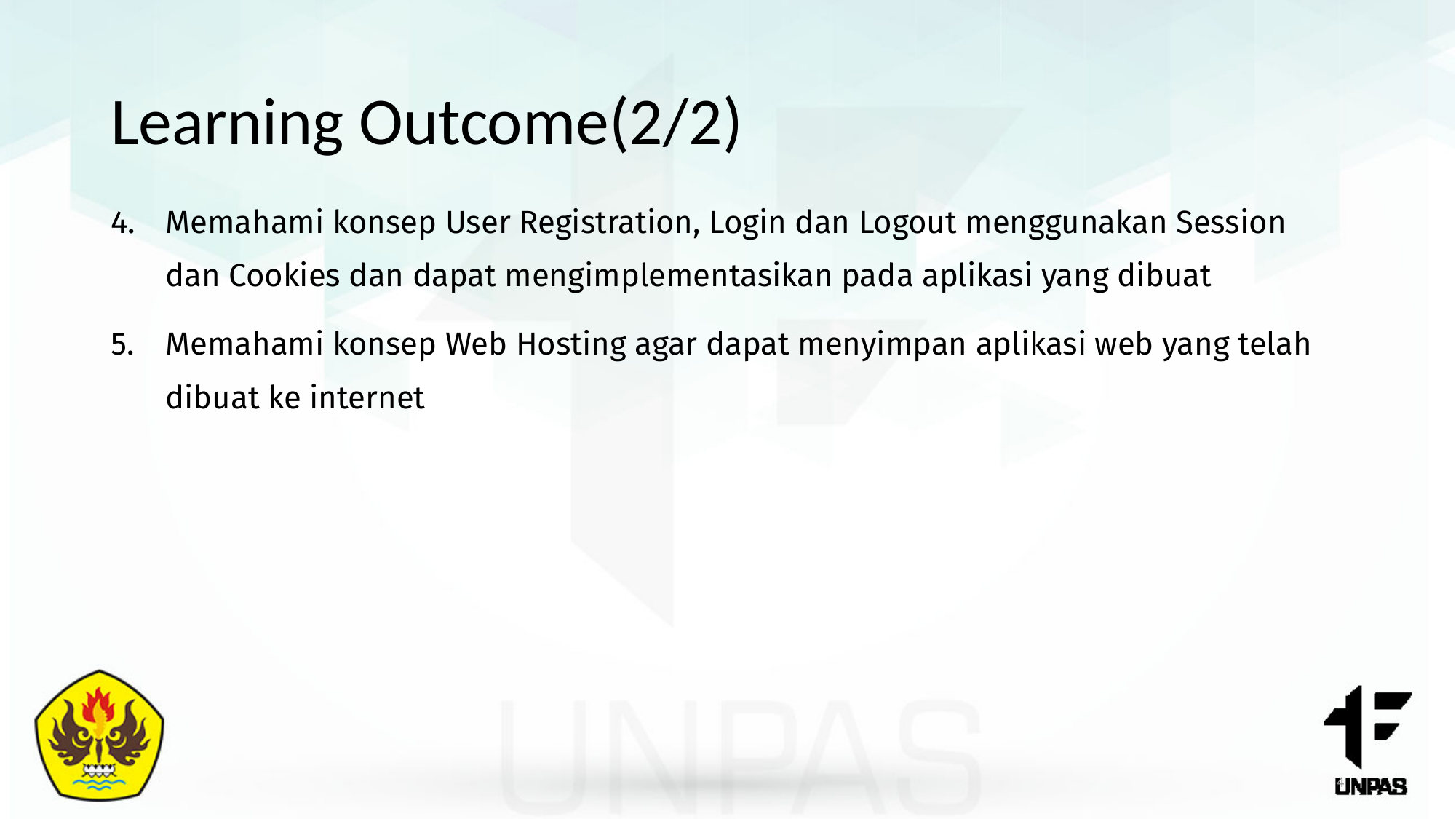

# Learning Outcome(2/2)
Memahami konsep User Registration, Login dan Logout menggunakan Session dan Cookies dan dapat mengimplementasikan pada aplikasi yang dibuat
Memahami konsep Web Hosting agar dapat menyimpan aplikasi web yang telah dibuat ke internet
4